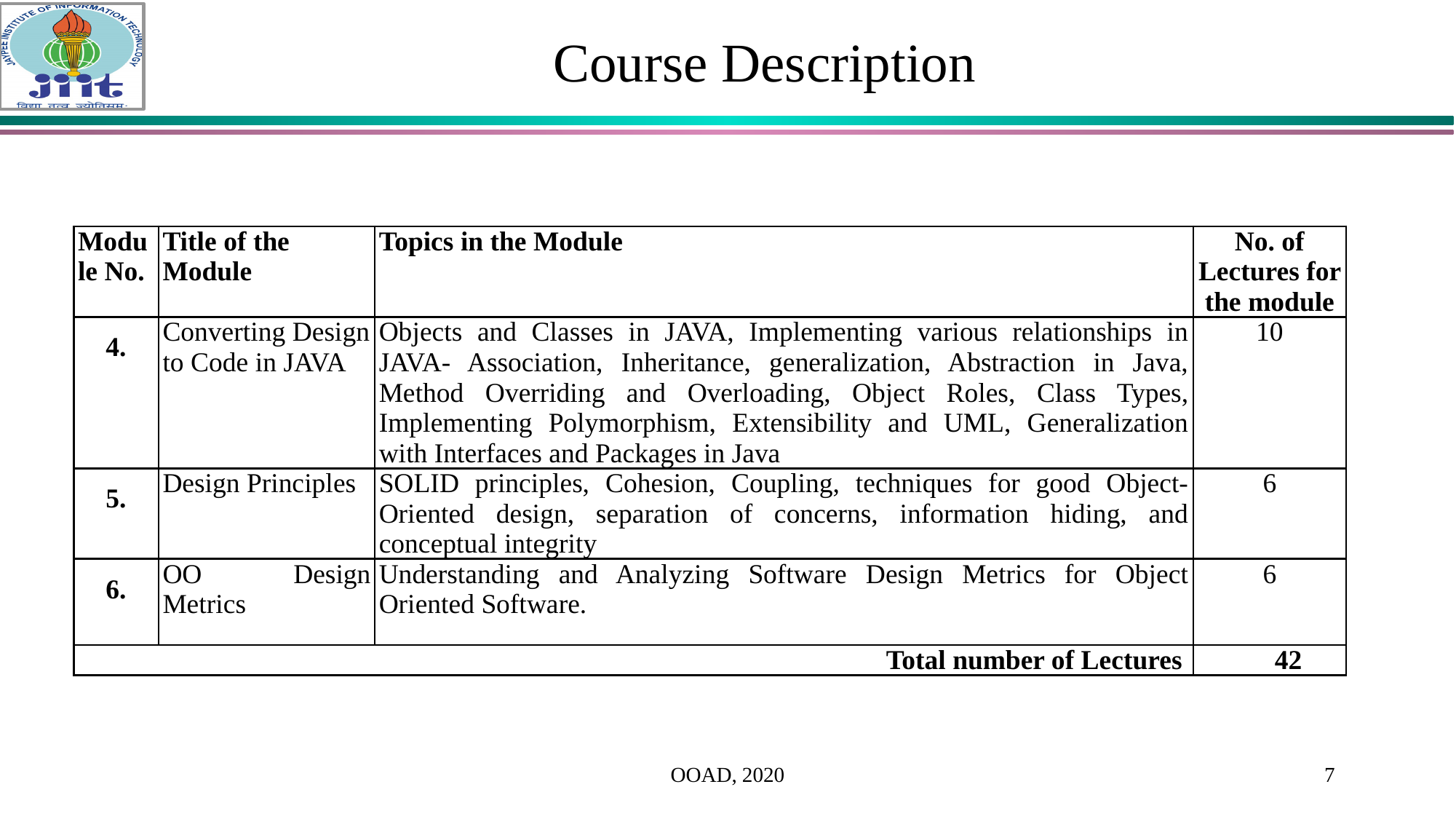

# Course Description
| Module No. | Title of the Module | Topics in the Module | No. of Lectures for the module |
| --- | --- | --- | --- |
| 4. | Converting Design to Code in JAVA | Objects and Classes in JAVA, Implementing various relationships in JAVA- Association, Inheritance, generalization, Abstraction in Java, Method Overriding and Overloading, Object Roles, Class Types, Implementing Polymorphism, Extensibility and UML, Generalization with Interfaces and Packages in Java | 10 |
| 5. | Design Principles | SOLID principles, Cohesion, Coupling, techniques for good Object-Oriented design, separation of concerns, information hiding, and conceptual integrity | 6 |
| 6. | OO Design Metrics | Understanding and Analyzing Software Design Metrics for Object Oriented Software. | 6 |
| Total number of Lectures |  |  | 42 |
OOAD, 2020
7